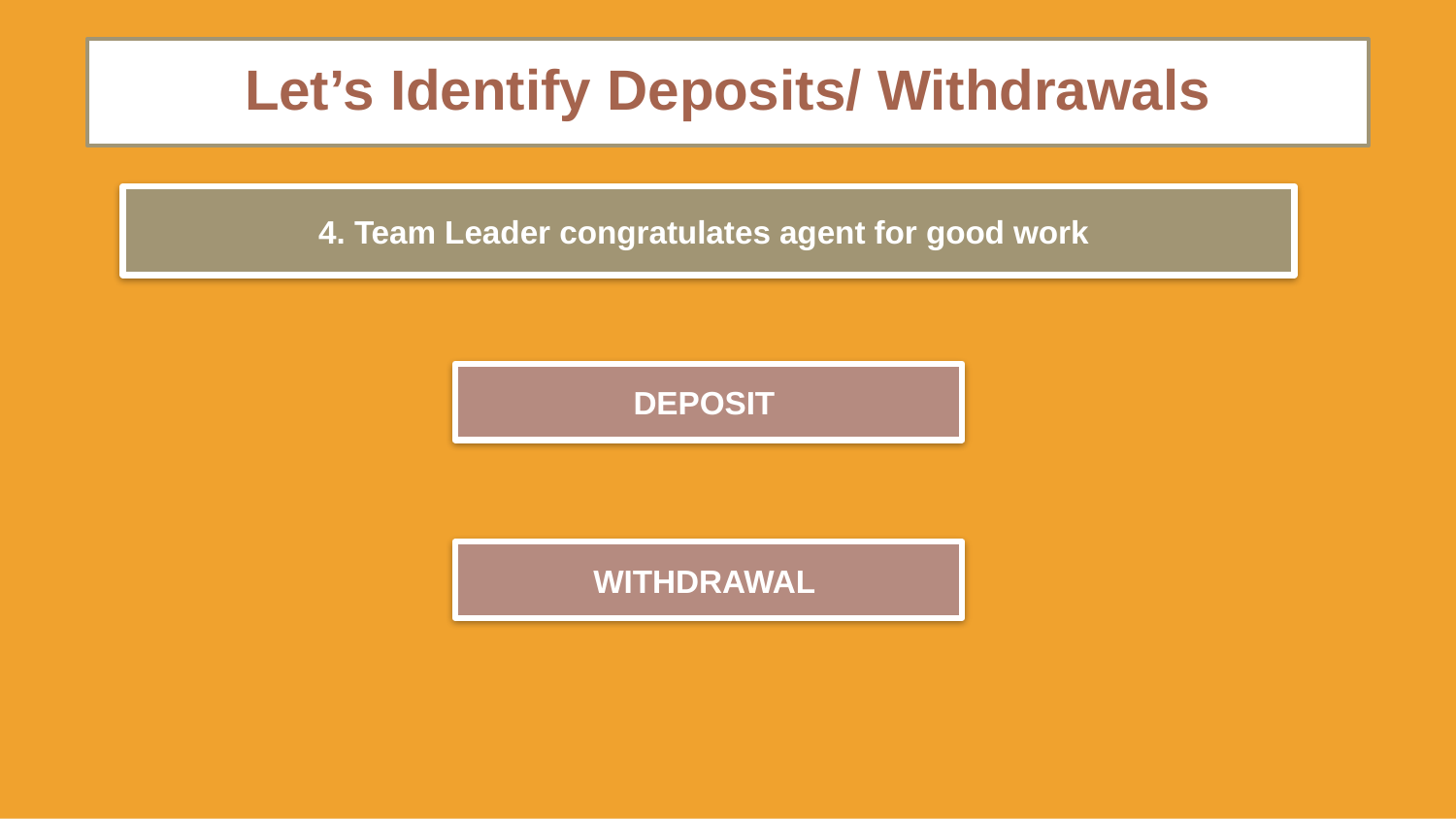

# Let’s Identify Deposits/ Withdrawals
4. Team Leader congratulates agent for good work
DEPOSIT
WITHDRAWAL